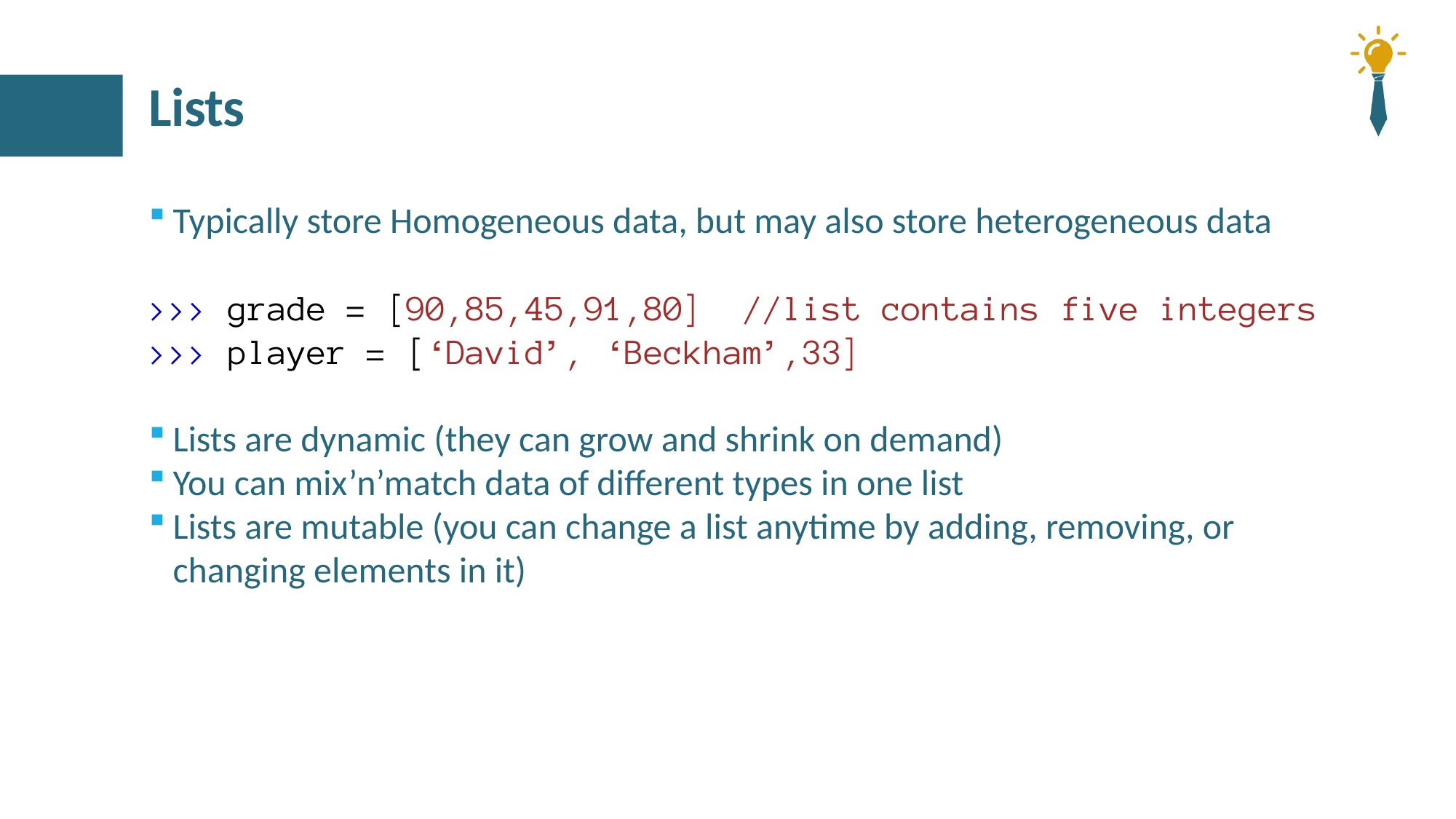

# Lists
Typically store Homogeneous data, but may also store heterogeneous data

>>> grade = [90,85,45,91,80]  //list contains five integers
>>> player = [‘David’, ‘Beckham’,33]

Lists are dynamic (they can grow and shrink on demand)
You can mix’n’match data of different types in one list
Lists are mutable (you can change a list anytime by adding, removing, or changing elements in it)